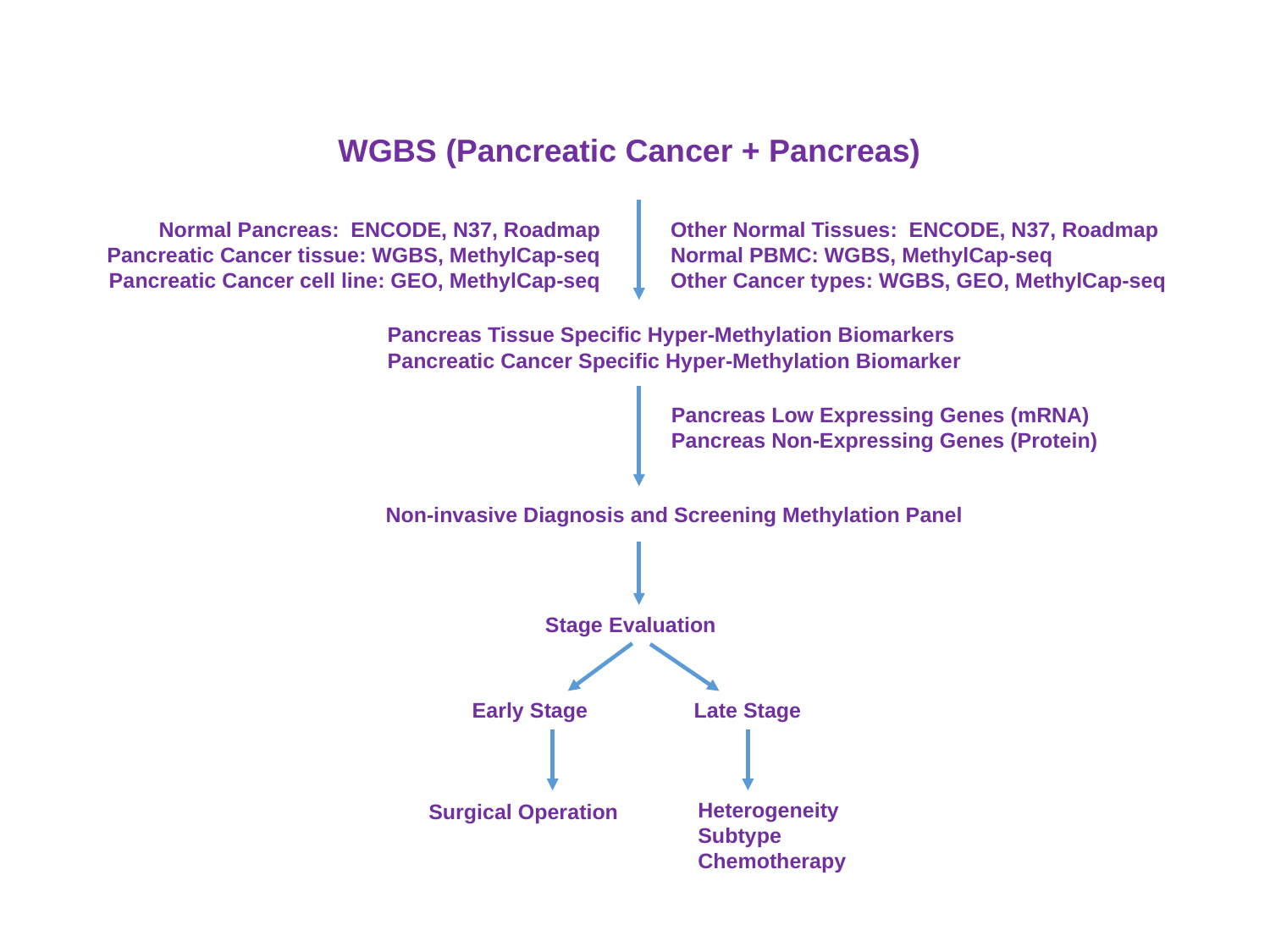

WGBS (Pancreatic Cancer + Pancreas)
Other Normal Tissues:  ENCODE, N37, Roadmap
Normal PBMC: WGBS, MethylCap-seq
Other Cancer types: WGBS, GEO, MethylCap-seq
Normal Pancreas:  ENCODE, N37, Roadmap
Pancreatic Cancer tissue: WGBS, MethylCap-seq
Pancreatic Cancer cell line: GEO, MethylCap-seq
Pancreas Tissue Specific Hyper-Methylation Biomarkers
Pancreatic Cancer Specific Hyper-Methylation Biomarker
Pancreas Low Expressing Genes (mRNA)
Pancreas Non-Expressing Genes (Protein)
Non-invasive Diagnosis and Screening Methylation Panel
Stage Evaluation
Early Stage                  Late Stage
Heterogeneity
Subtype
Chemotherapy

Surgical Operation